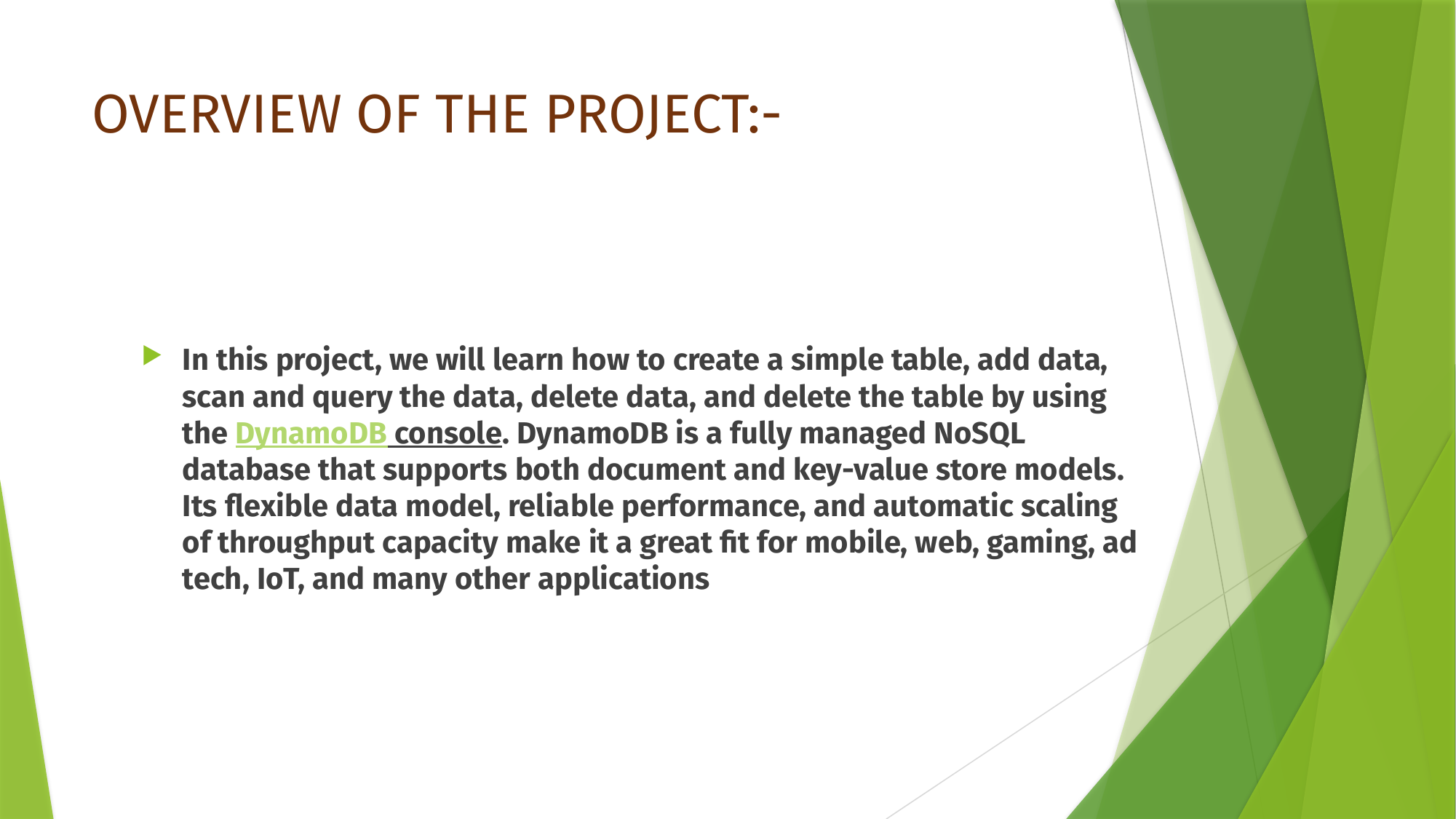

# OVERVIEW OF THE PROJECT:-
In this project, we will learn how to create a simple table, add data, scan and query the data, delete data, and delete the table by using the DynamoDB console. DynamoDB is a fully managed NoSQL database that supports both document and key-value store models. Its flexible data model, reliable performance, and automatic scaling of throughput capacity make it a great fit for mobile, web, gaming, ad tech, IoT, and many other applications